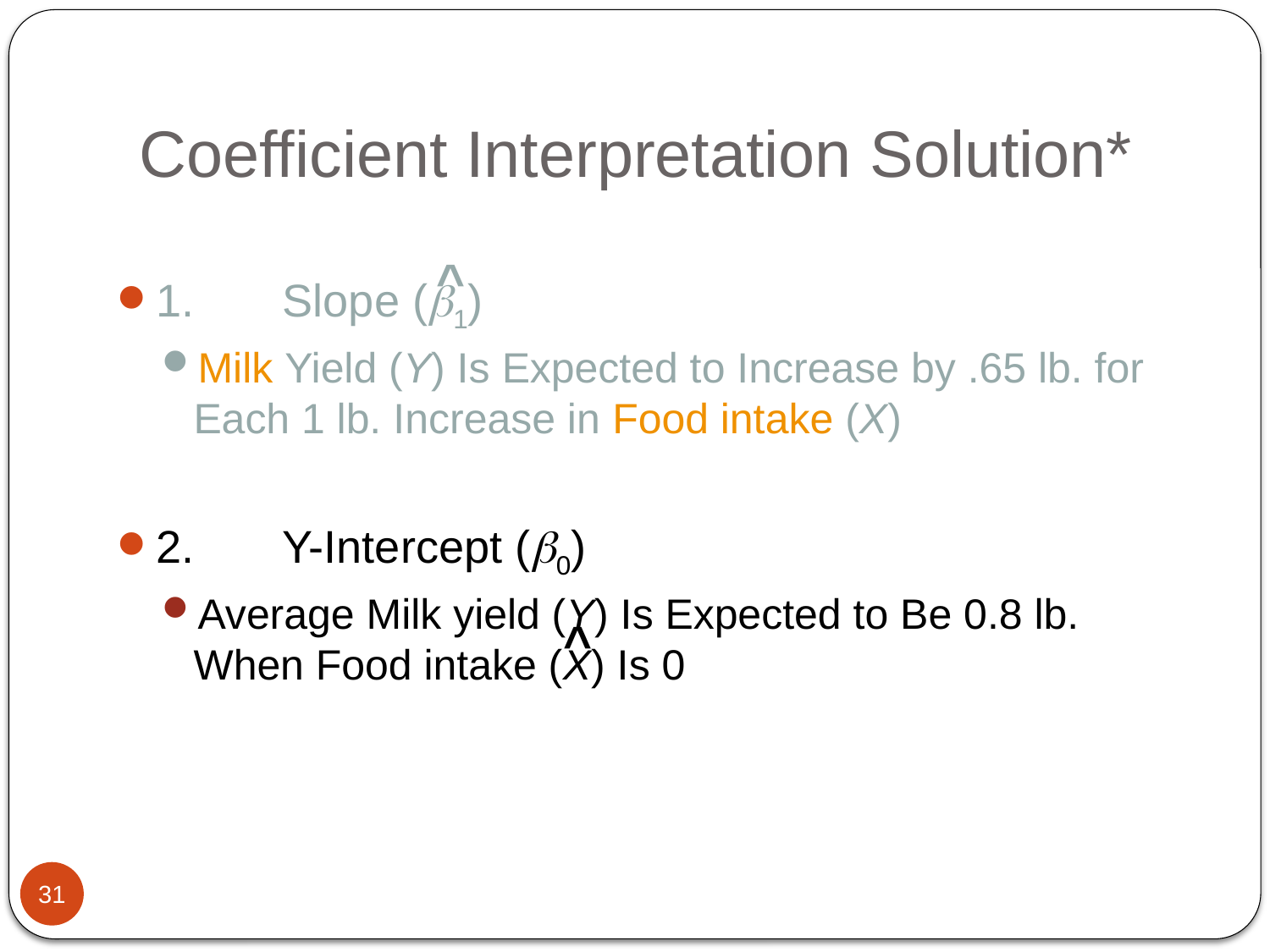

# Coefficient Interpretation Solution*
^
1.	Slope (β1)
Milk Yield (Y) Is Expected to Increase by .65 lb. for Each 1 lb. Increase in Food intake (X)

2.	Y-Intercept (β0)
Average Milk yield (Y) Is Expected to Be 0.8 lb. When Food intake (X) Is 0
^
31